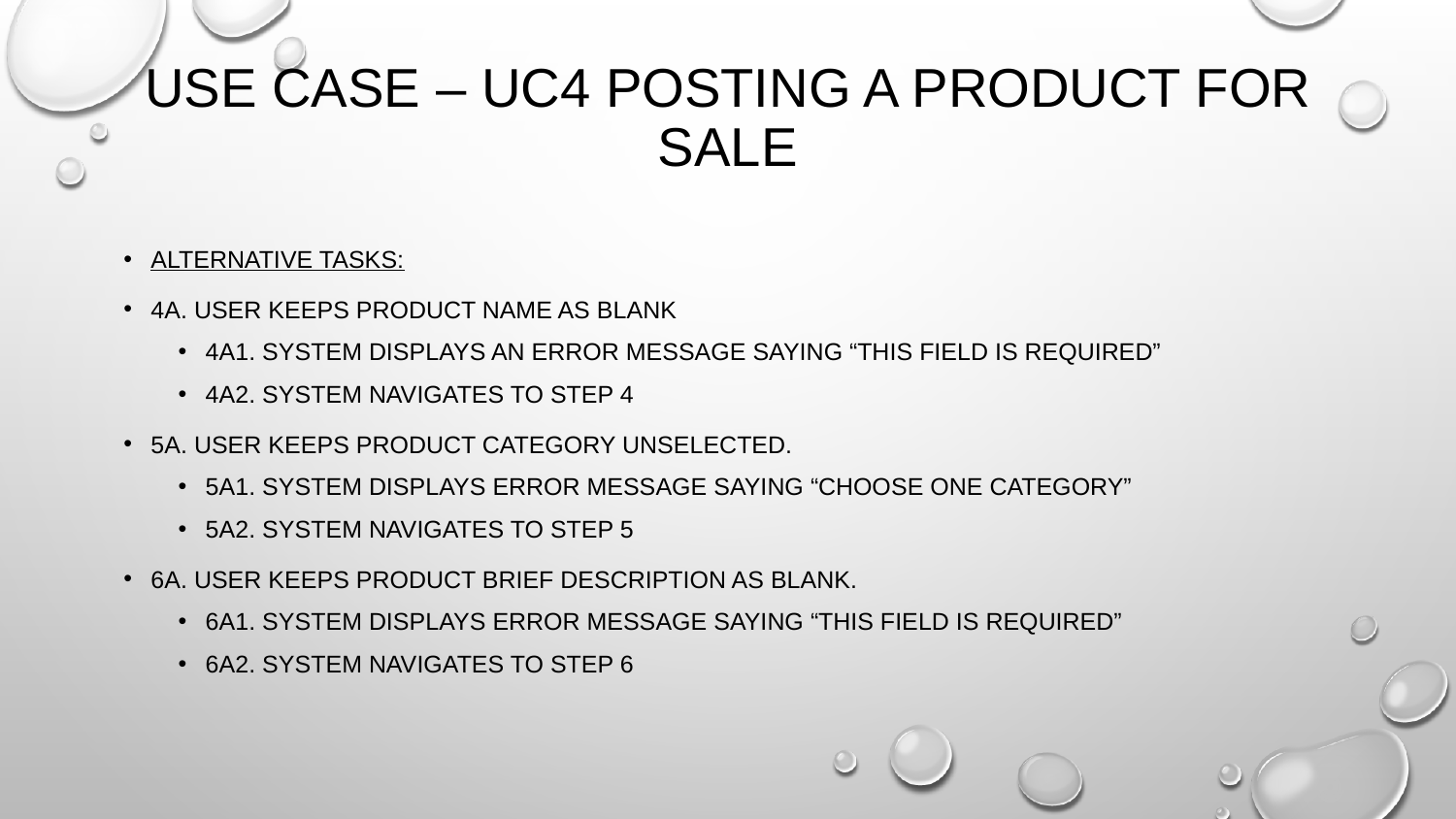

# Use case – UC4 posting a product for sale
Alternative tasks:
4a. User keeps product name as blank
4a1. System displays an error message saying “This field is required”
4a2. System navigates to step 4
5a. User keeps product category unselected.
5a1. System displays error message saying “Choose one category”
5a2. System navigates to step 5
6a. User keeps product brief description as blank.
6a1. System displays error message saying “This field is required”
6a2. System navigates to step 6